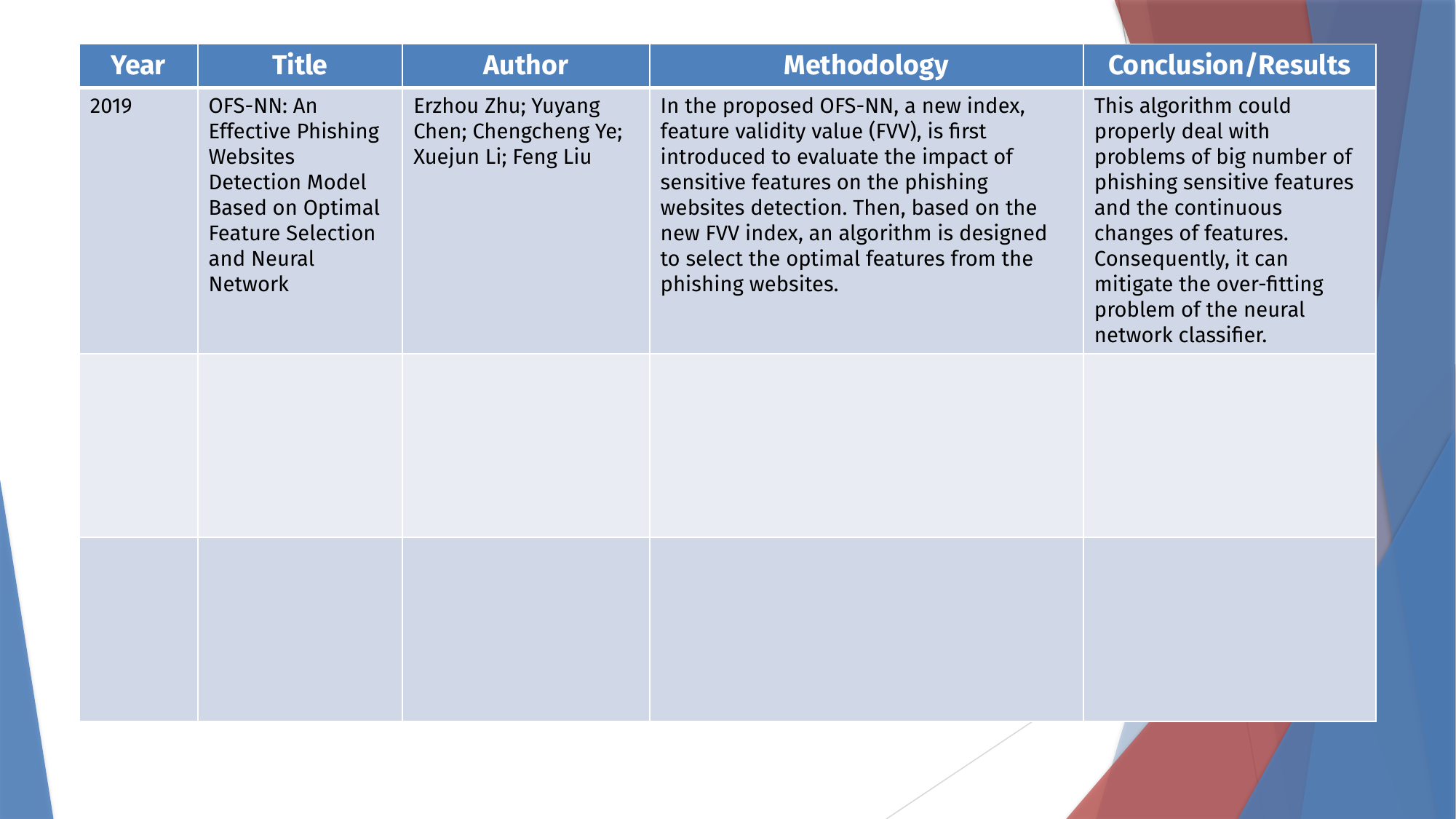

| Year | Title | Author | Methodology | Conclusion/Results |
| --- | --- | --- | --- | --- |
| 2019 | OFS-NN: An Effective Phishing Websites Detection Model Based on Optimal Feature Selection and Neural Network | Erzhou Zhu; Yuyang Chen; Chengcheng Ye; Xuejun Li; Feng Liu | In the proposed OFS-NN, a new index, feature validity value (FVV), is first introduced to evaluate the impact of sensitive features on the phishing websites detection. Then, based on the new FVV index, an algorithm is designed to select the optimal features from the phishing websites. | This algorithm could properly deal with problems of big number of phishing sensitive features and the continuous changes of features. Consequently, it can mitigate the over-fitting problem of the neural network classifier. |
|  |  |  |  |  |
|  |  |  |  |  |
|  |  |
| --- | --- |